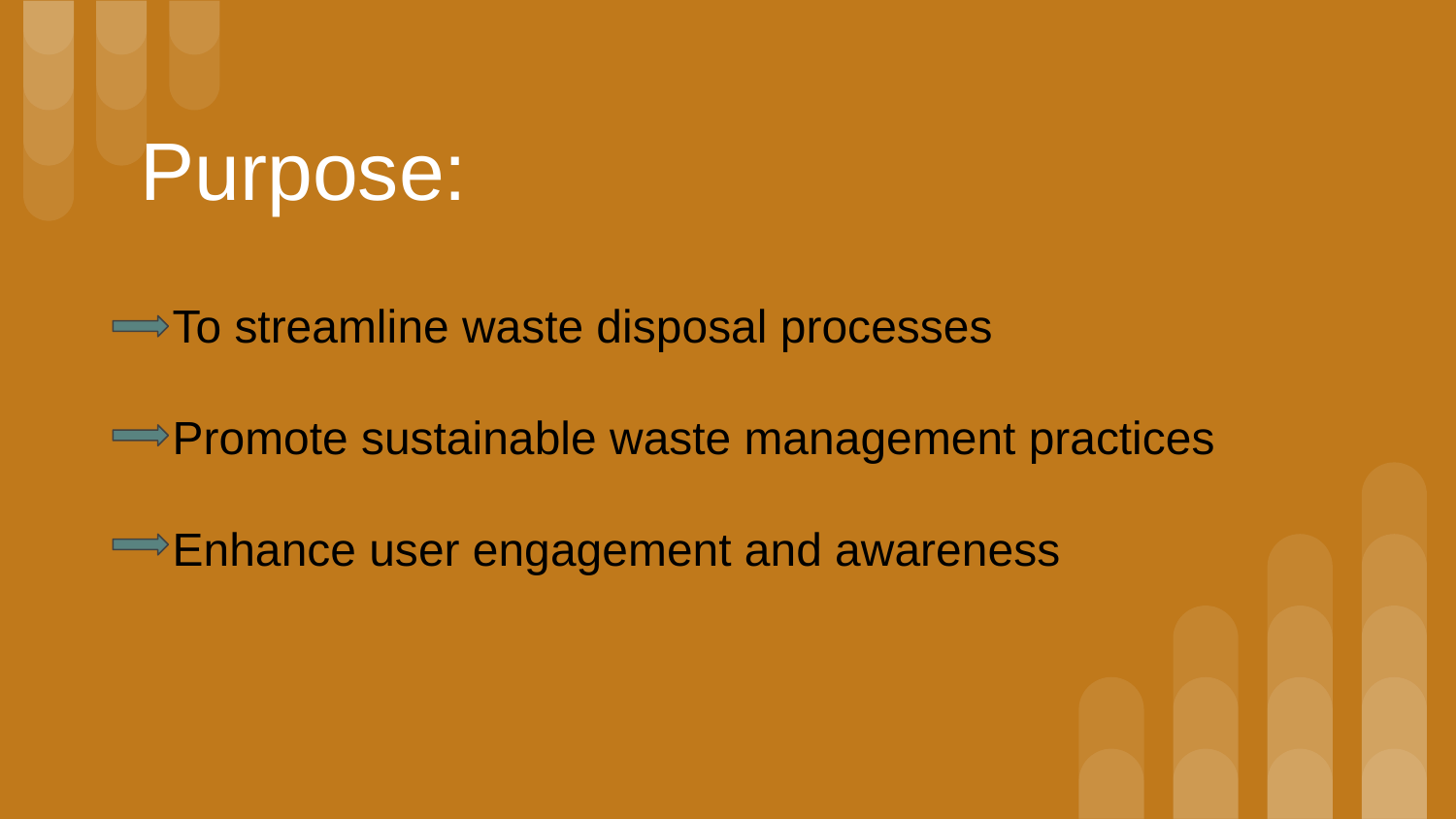

# Purpose:
To streamline waste disposal processes

Promote sustainable waste management practices

Enhance user engagement and awareness